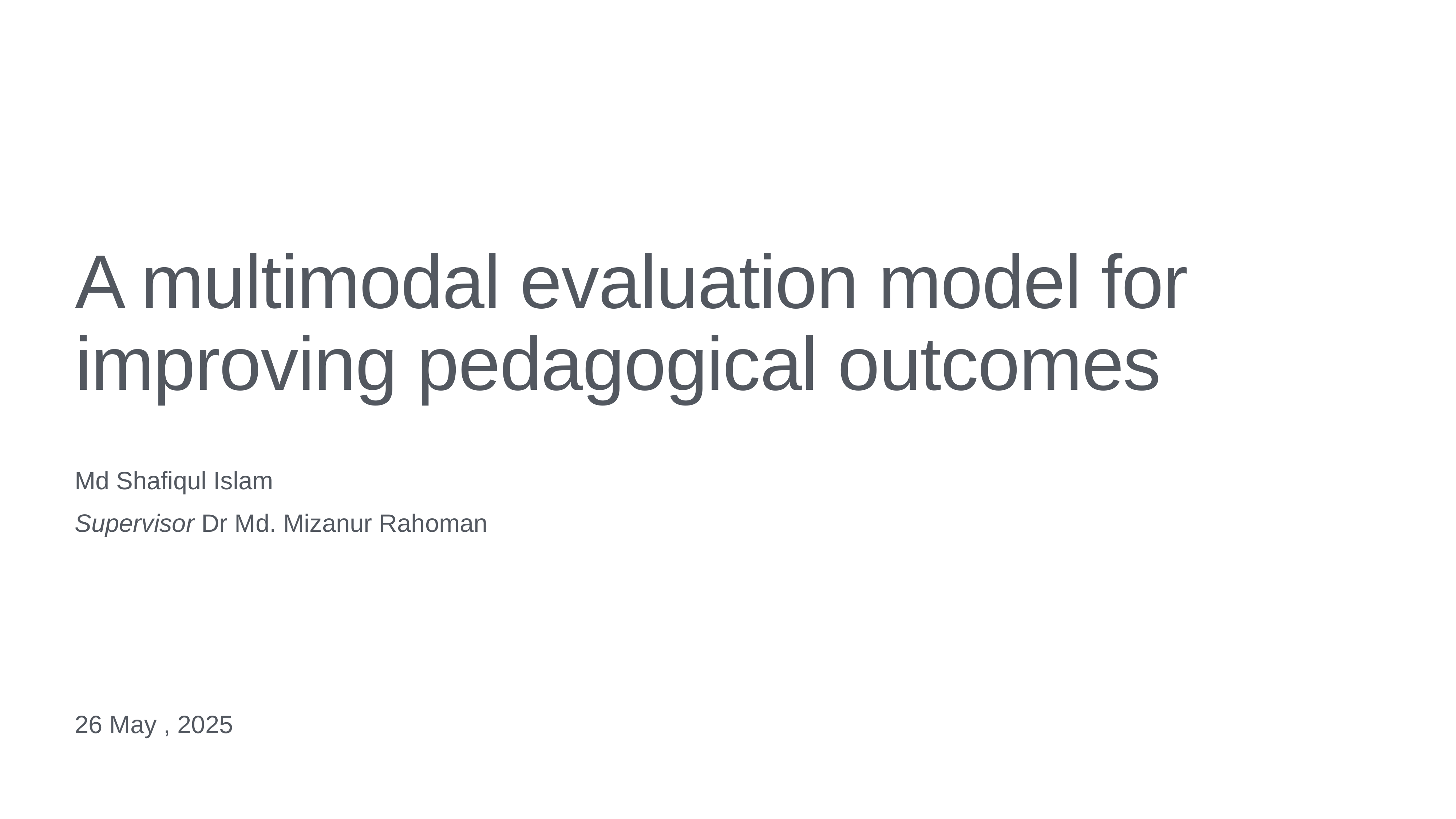

# A multimodal evaluation model for improving pedagogical outcomes
Md Shafiqul Islam
Supervisor Dr Md. Mizanur Rahoman
26 May , 2025
1